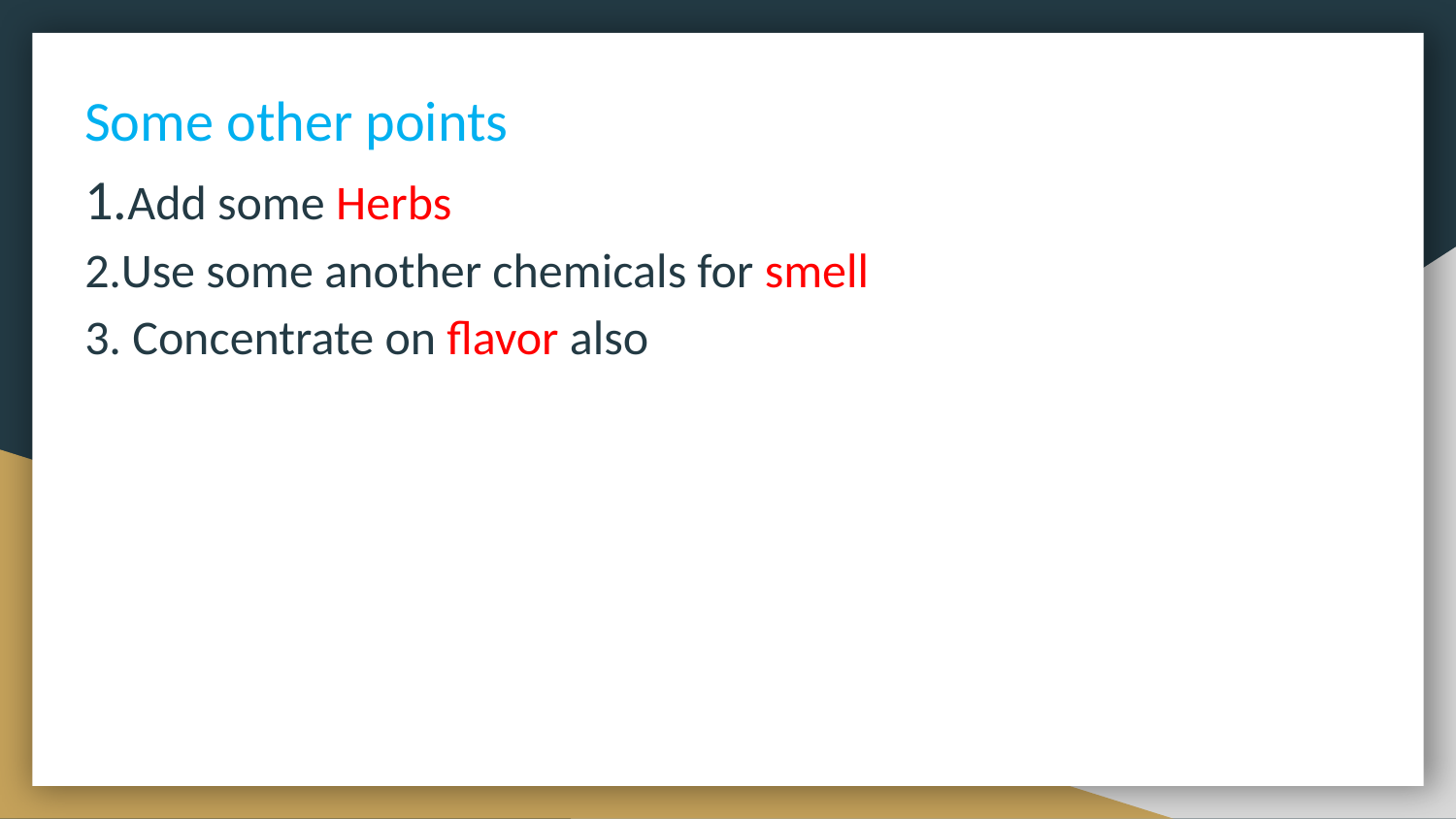

Some other points
1.Add some Herbs
2.Use some another chemicals for smell
3. Concentrate on flavor also